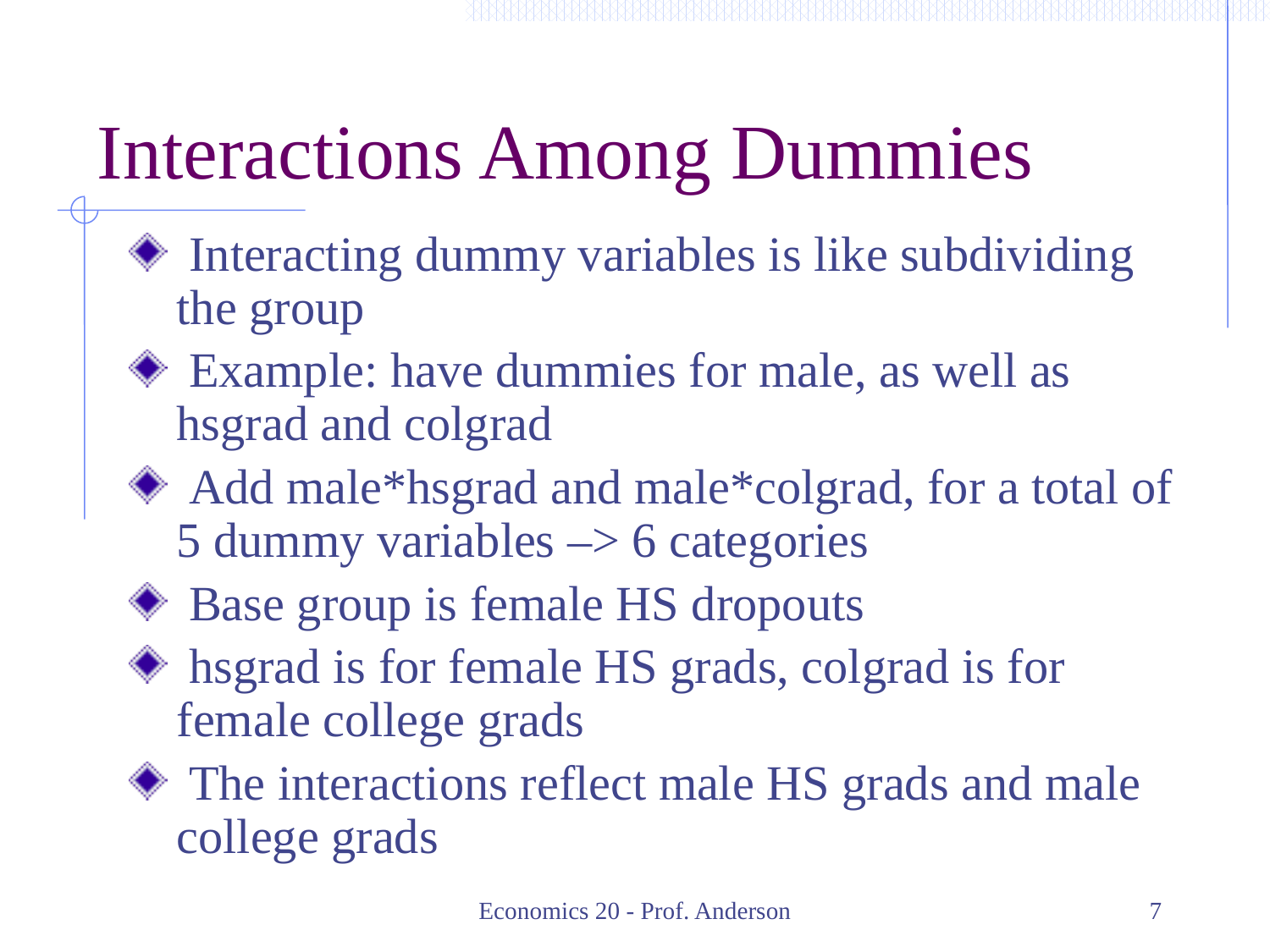

# Interactions Among Dummies
 Interacting dummy variables is like subdividing the group
 Example: have dummies for male, as well as hsgrad and colgrad
 Add male*hsgrad and male*colgrad, for a total of 5 dummy variables –> 6 categories
 Base group is female HS dropouts
 hsgrad is for female HS grads, colgrad is for female college grads
 The interactions reflect male HS grads and male college grads
Economics 20 - Prof. Anderson
7